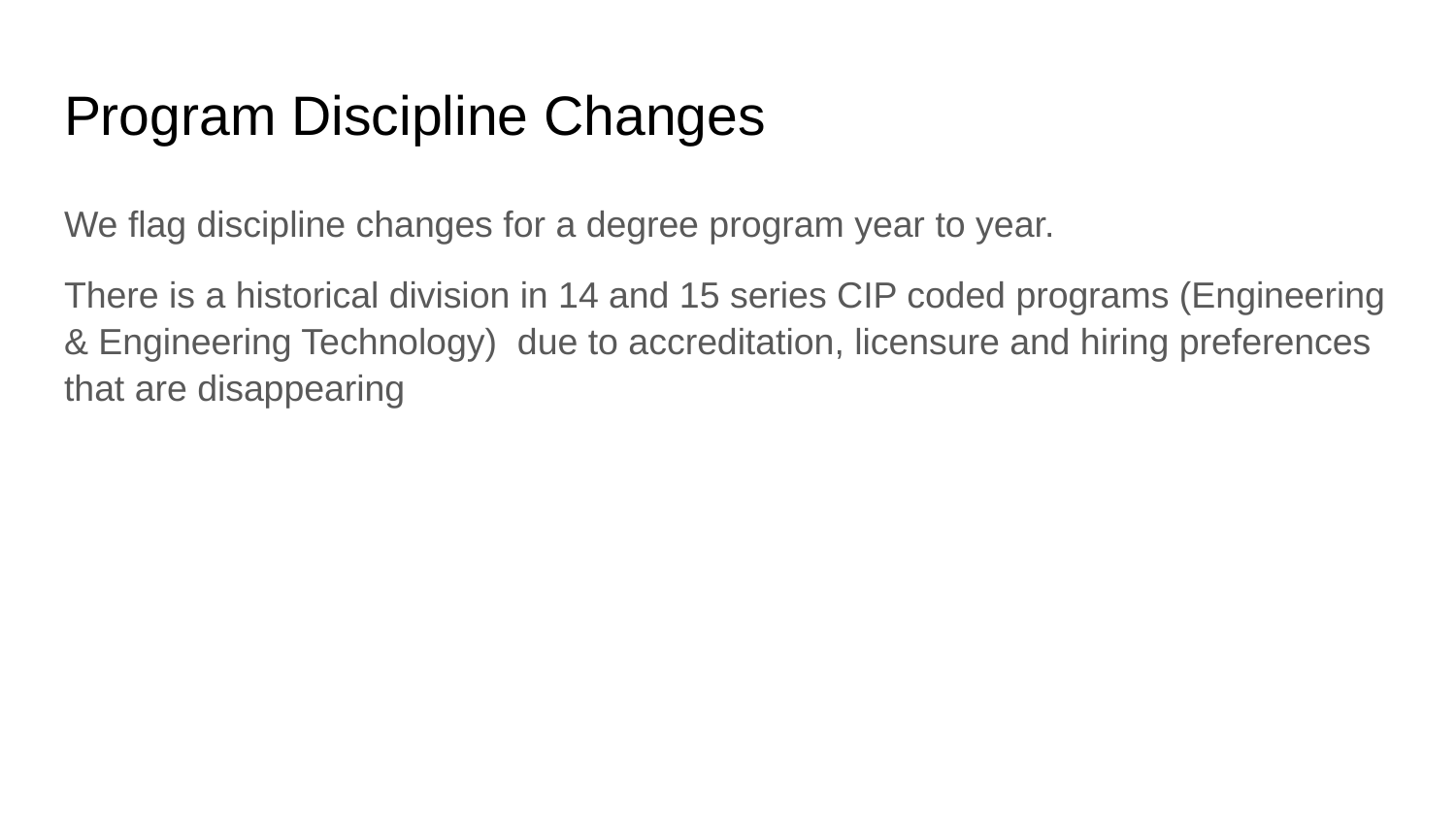

# Program Discipline Changes
We flag discipline changes for a degree program year to year.
There is a historical division in 14 and 15 series CIP coded programs (Engineering & Engineering Technology)  due to accreditation, licensure and hiring preferences that are disappearing